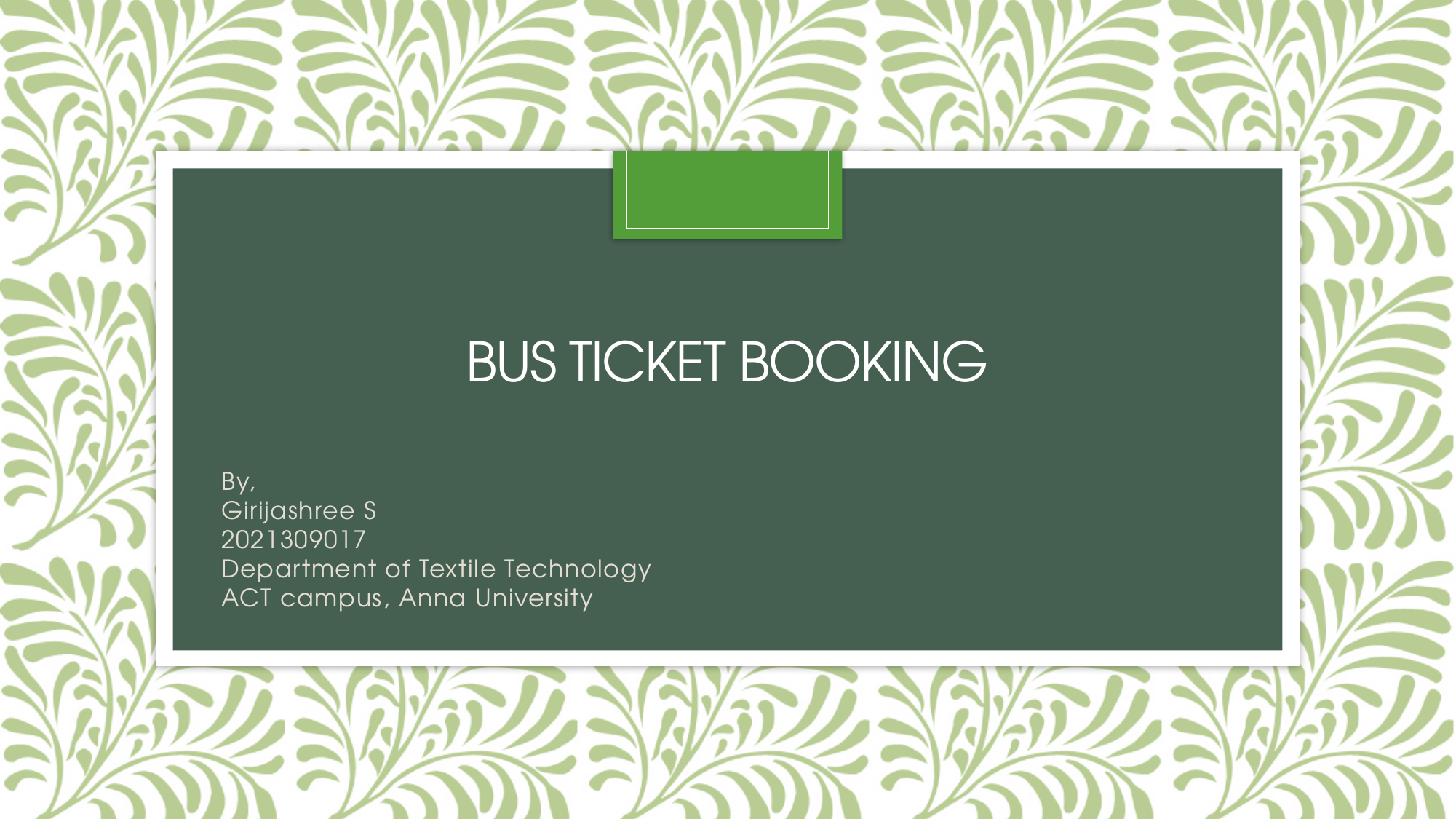

# Bus ticket booking
By,
Girijashree S
2021309017
Department of Textile Technology
ACT campus, Anna University